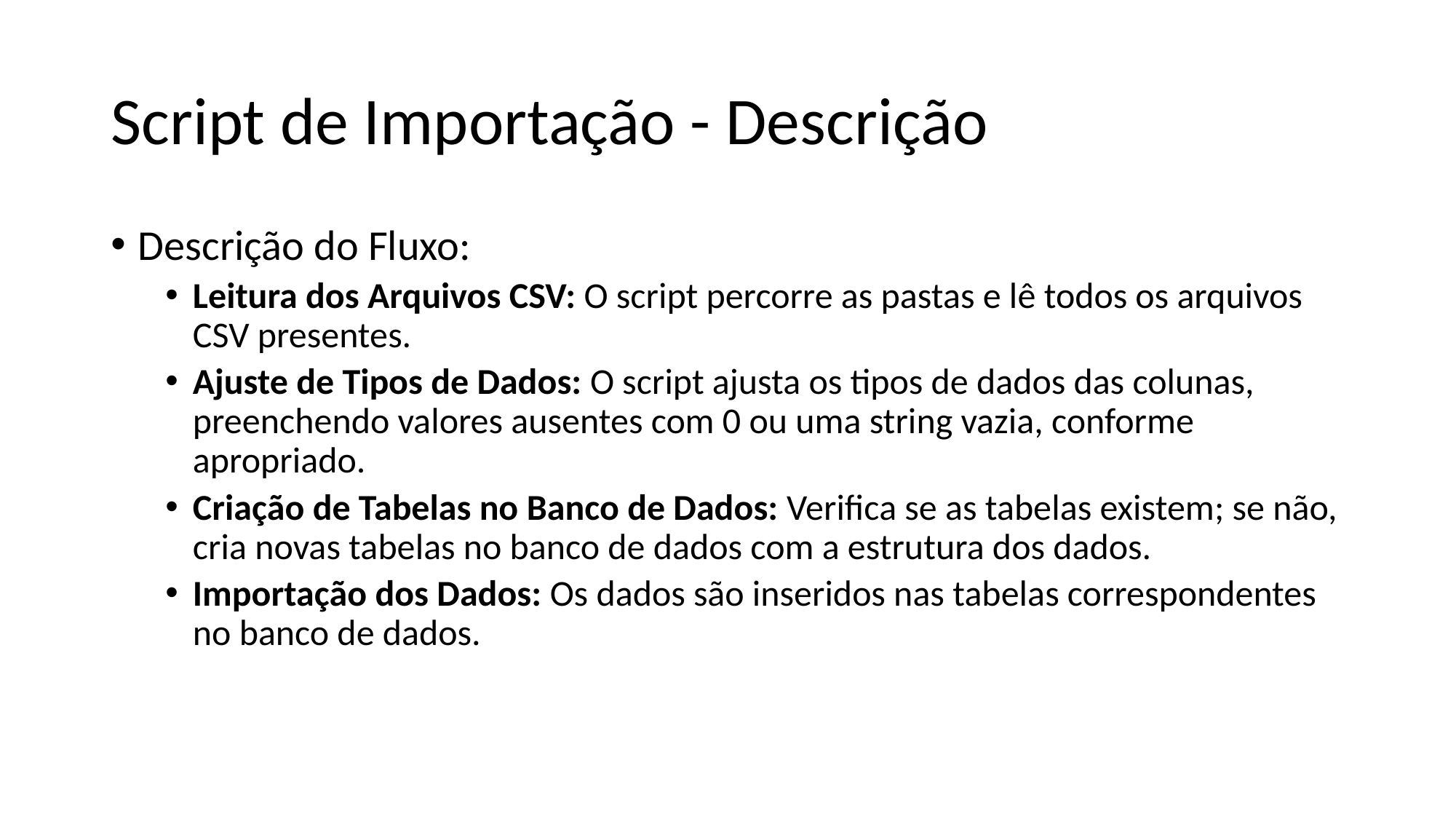

# Script de Importação - Descrição
Descrição do Fluxo:
Leitura dos Arquivos CSV: O script percorre as pastas e lê todos os arquivos CSV presentes.
Ajuste de Tipos de Dados: O script ajusta os tipos de dados das colunas, preenchendo valores ausentes com 0 ou uma string vazia, conforme apropriado.
Criação de Tabelas no Banco de Dados: Verifica se as tabelas existem; se não, cria novas tabelas no banco de dados com a estrutura dos dados.
Importação dos Dados: Os dados são inseridos nas tabelas correspondentes no banco de dados.